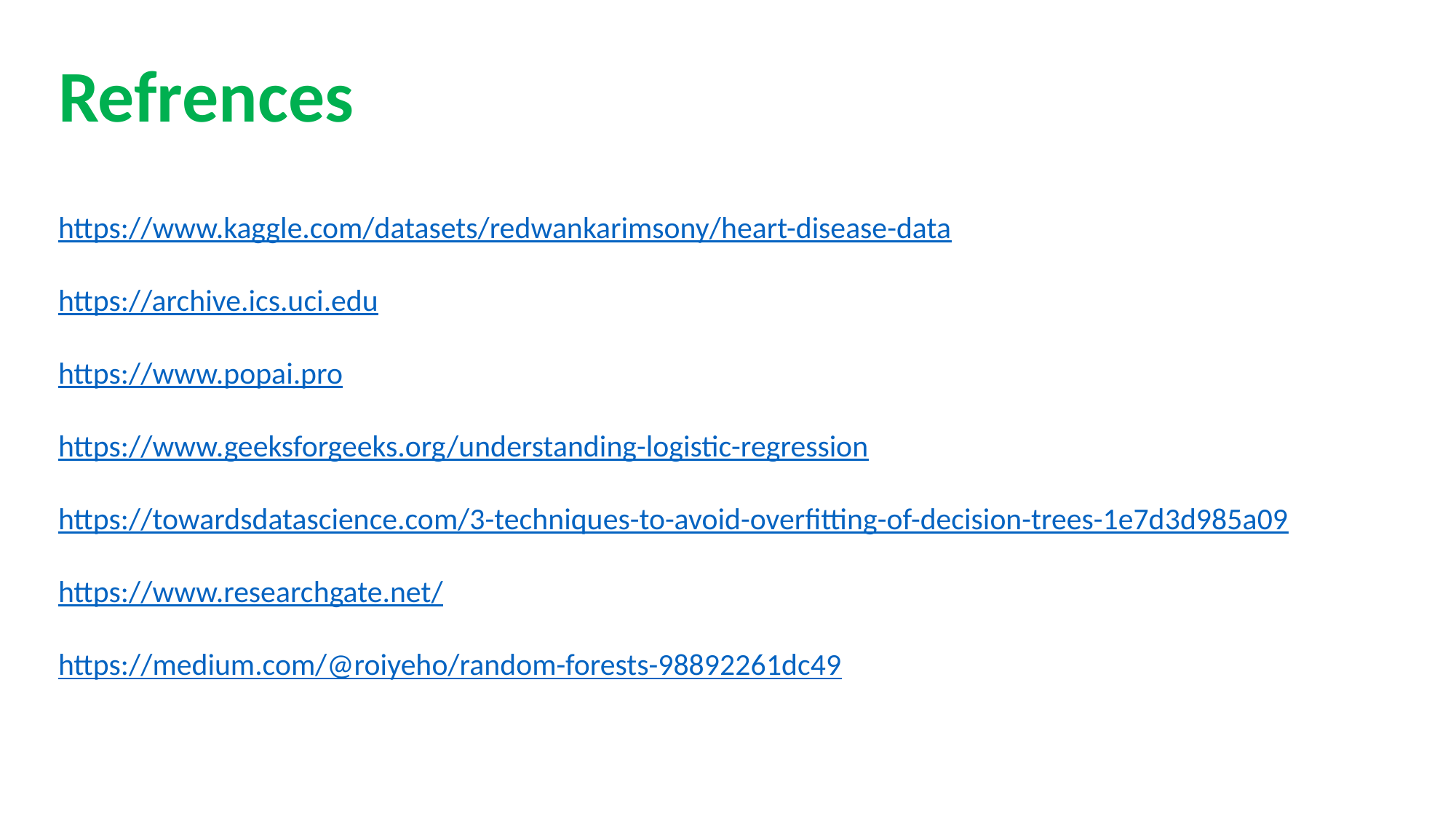

Refrences
https://www.kaggle.com/datasets/redwankarimsony/heart-disease-data

https://archive.ics.uci.edu

https://www.popai.pro

https://www.geeksforgeeks.org/understanding-logistic-regression

https://towardsdatascience.com/3-techniques-to-avoid-overfitting-of-decision-trees-1e7d3d985a09

https://www.researchgate.net/

https://medium.com/@roiyeho/random-forests-98892261dc49